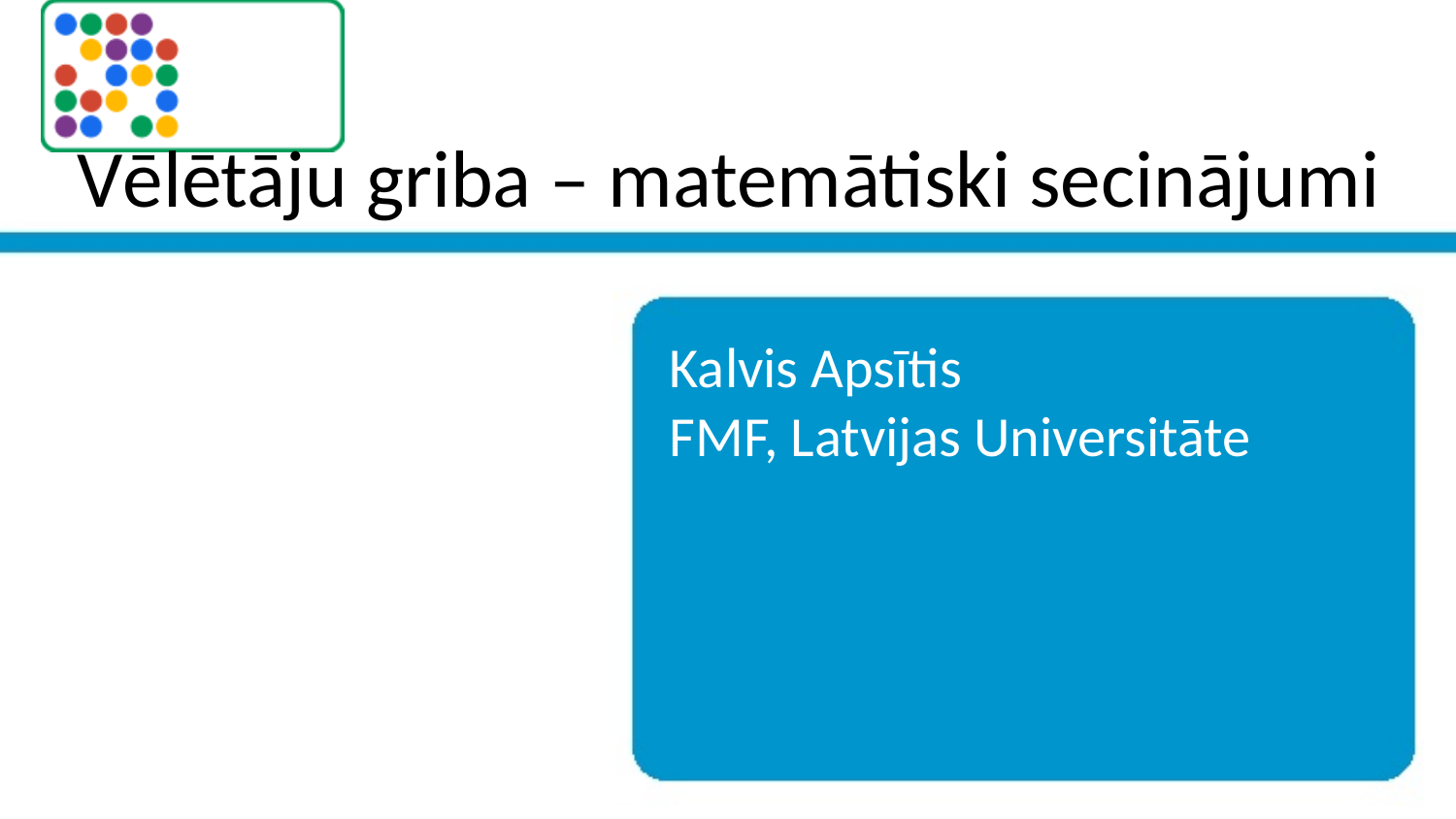

Vēlētāju griba – matemātiski secinājumi
Kalvis Apsītis
FMF, Latvijas Universitāte